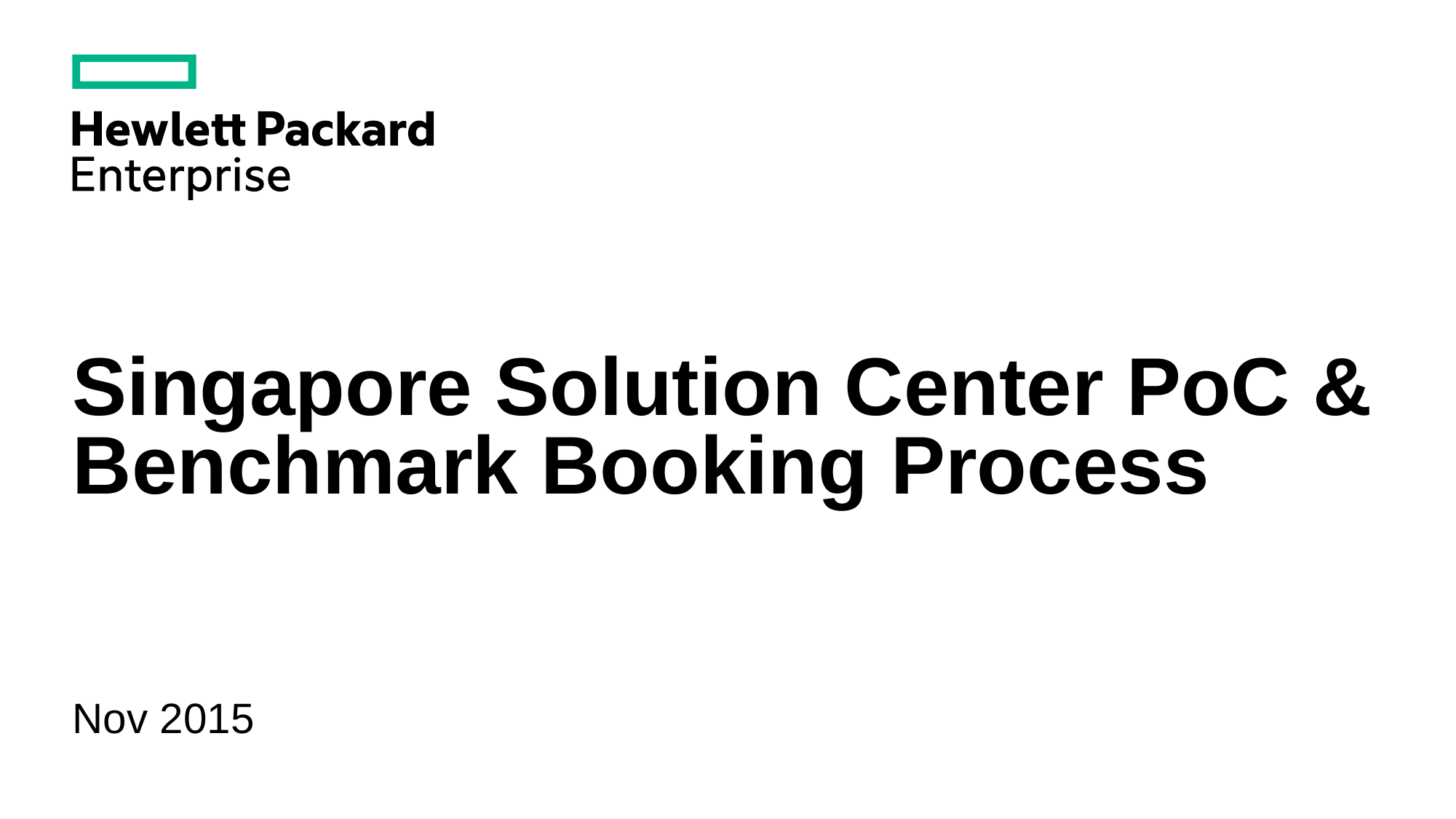

# Singapore Solution Center PoC & Benchmark Booking Process
Nov 2015